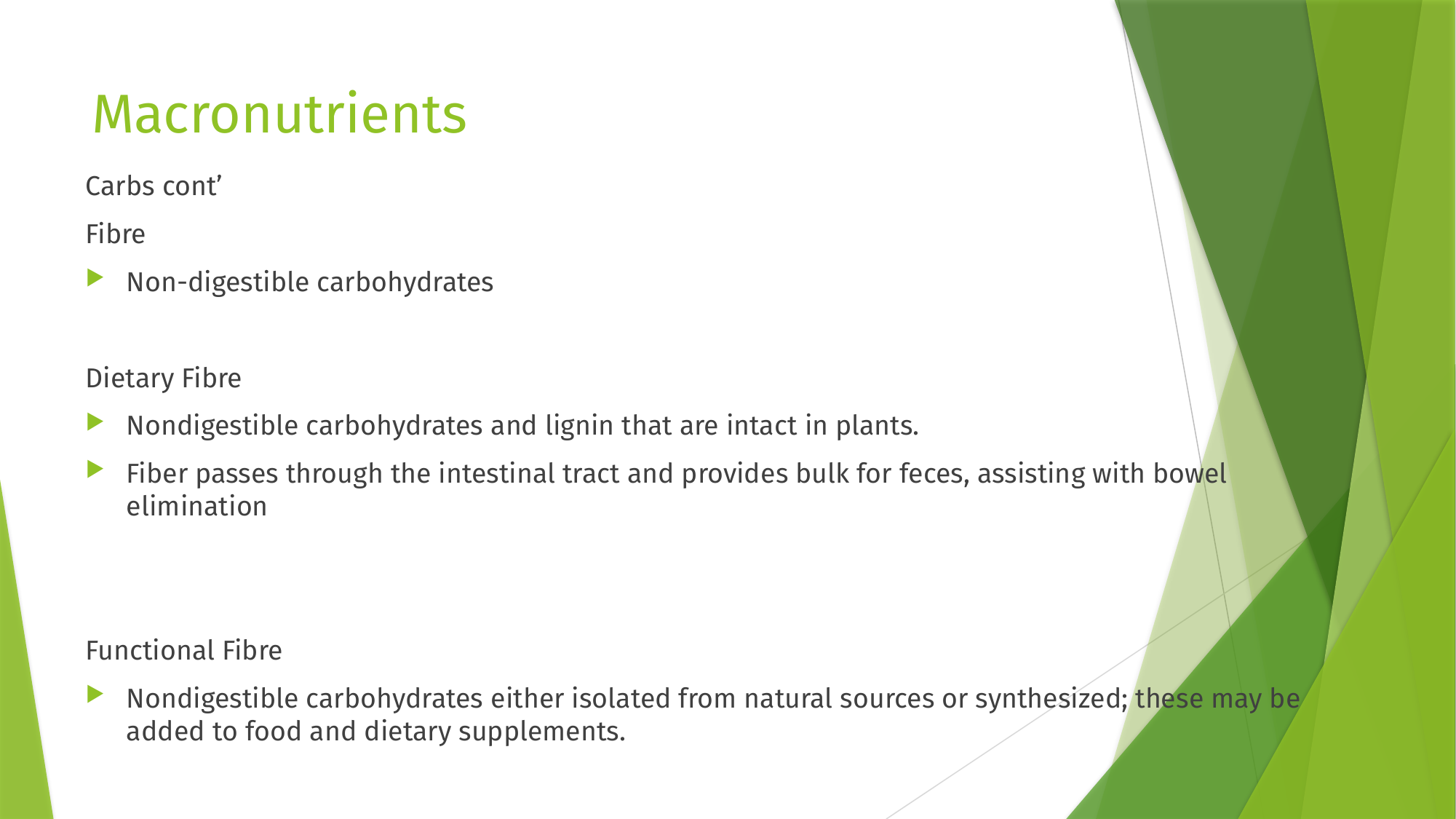

# Macronutrients
Carbs cont’
Fibre
Non-digestible carbohydrates

Dietary Fibre
Nondigestible carbohydrates and lignin that are intact in plants.
Fiber passes through the intestinal tract and provides bulk for feces, assisting with bowel elimination

Functional Fibre
Nondigestible carbohydrates either isolated from natural sources or synthesized; these may be added to food and dietary supplements.